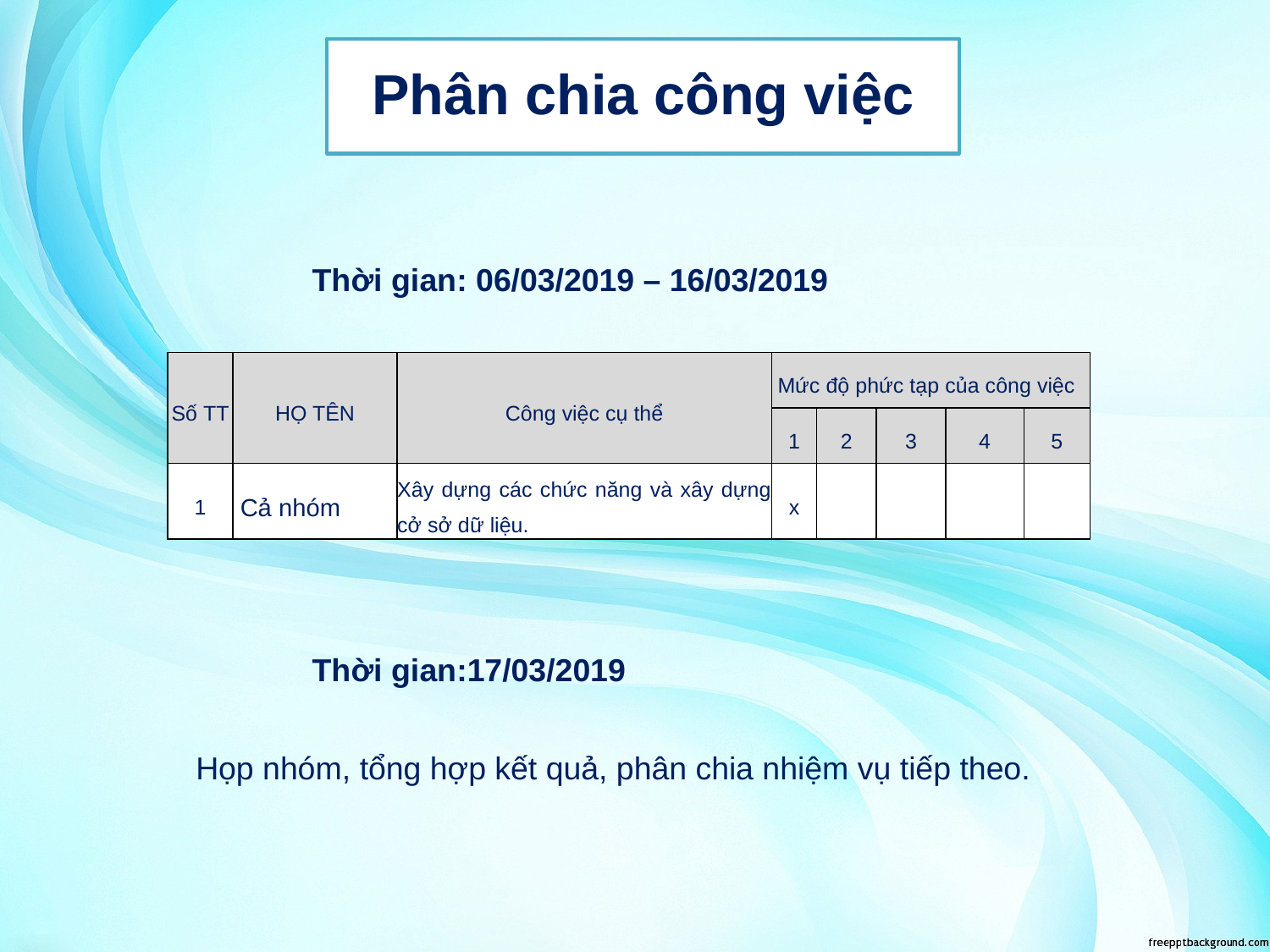

Phân chia công việc
Thời gian: 06/03/2019 – 16/03/2019
| Số TT | HỌ TÊN | Công việc cụ thể | Mức độ phức tạp của công việc |  |  |  |  |
| --- | --- | --- | --- | --- | --- | --- | --- |
|  |  |  | 1 | 2 | 3 | 4 | 5 |
| 1 | Cả nhóm | Xây dựng các chức năng và xây dựng cở sở dữ liệu. | x |  |  |  |  |
Thời gian:17/03/2019
Họp nhóm, tổng hợp kết quả, phân chia nhiệm vụ tiếp theo.